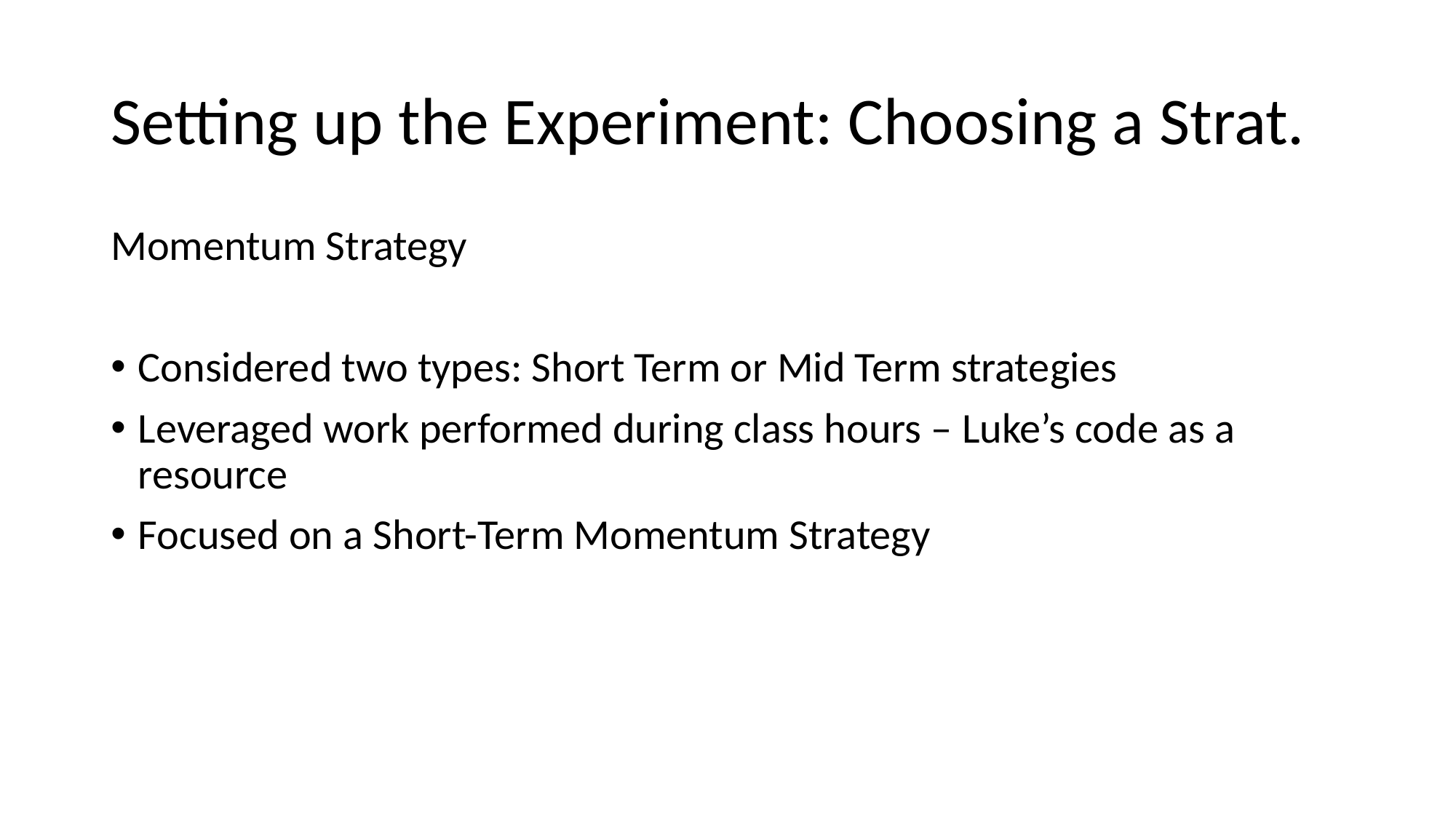

# Setting up the Experiment: Choosing a Strat.
Momentum Strategy

Considered two types: Short Term or Mid Term strategies
Leveraged work performed during class hours – Luke’s code as a resource
Focused on a Short-Term Momentum Strategy